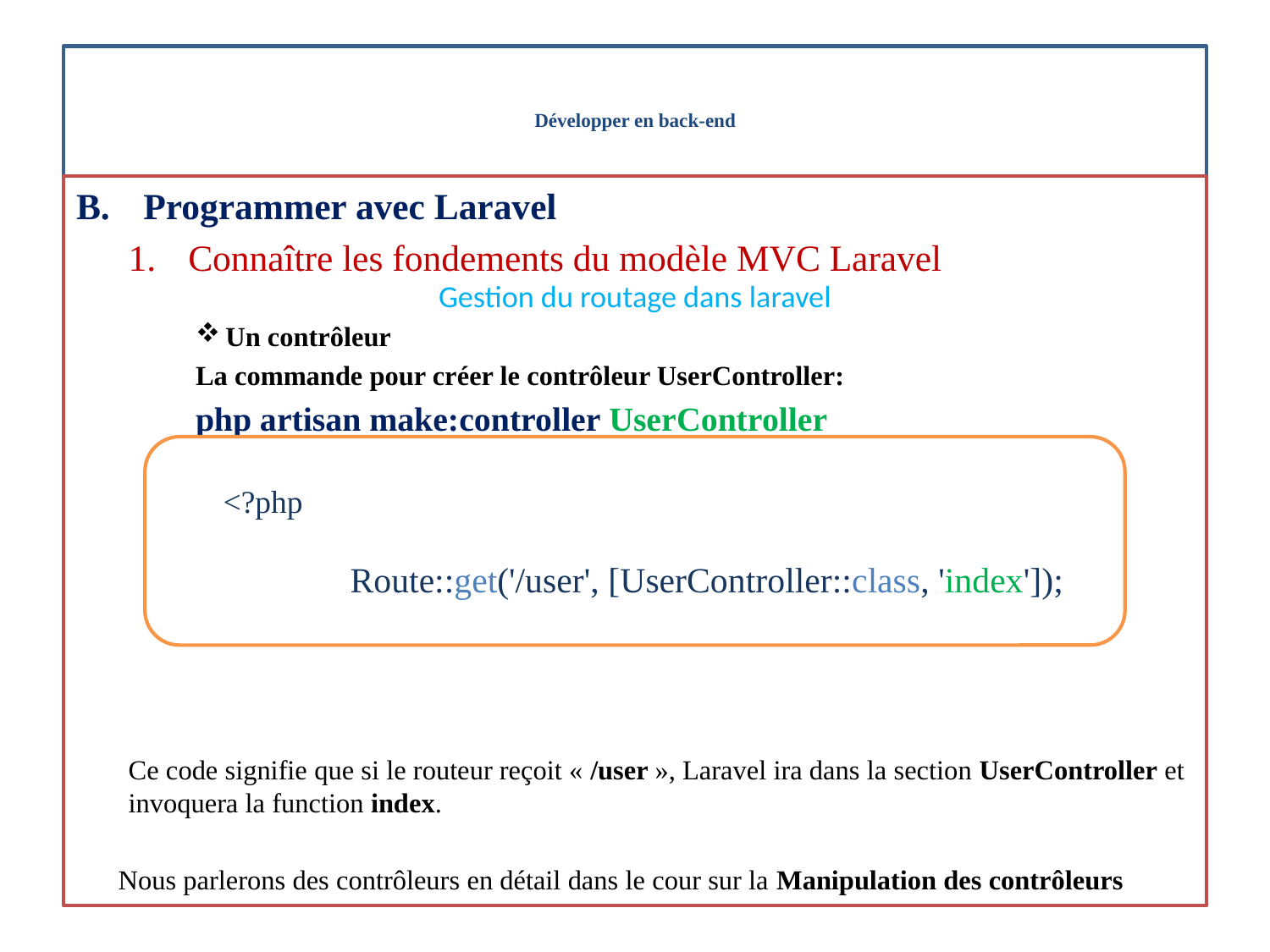

# Développer en back-end
Programmer avec Laravel
Connaître les fondements du modèle MVC Laravel
Gestion du routage dans laravel
Un contrôleur
La commande pour créer le contrôleur UserController:
php artisan make:controller UserController

Ce code signifie que si le routeur reçoit « /user », Laravel ira dans la section UserController et invoquera la function index.

      Nous parlerons des contrôleurs en détail dans le cour sur la Manipulation des contrôleurs

<?php

	Route::get('/user', [UserController::class, 'index']);